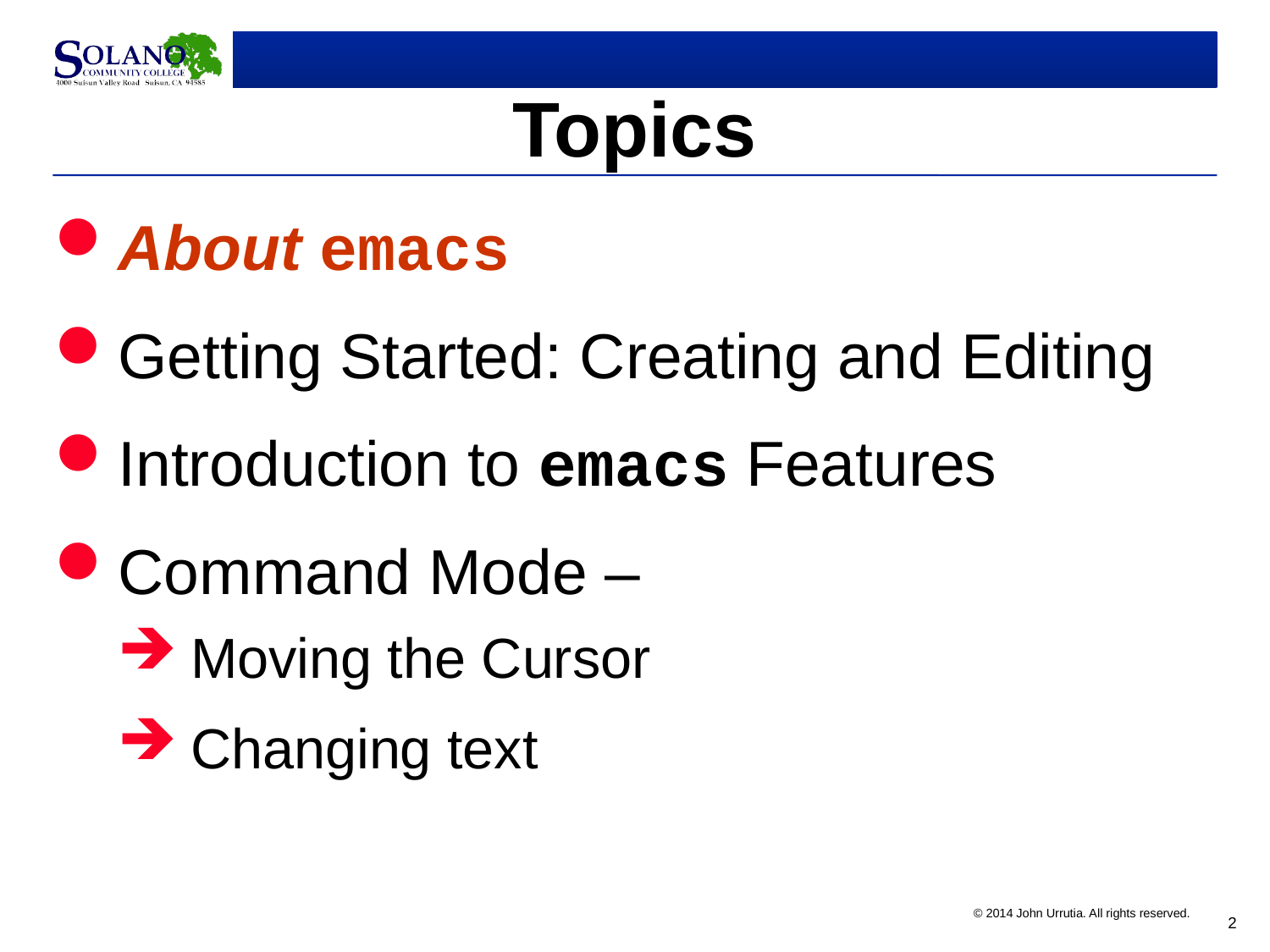

# Topics
About emacs
Getting Started: Creating and Editing
Introduction to emacs Features
Command Mode –
 Moving the Cursor
 Changing text